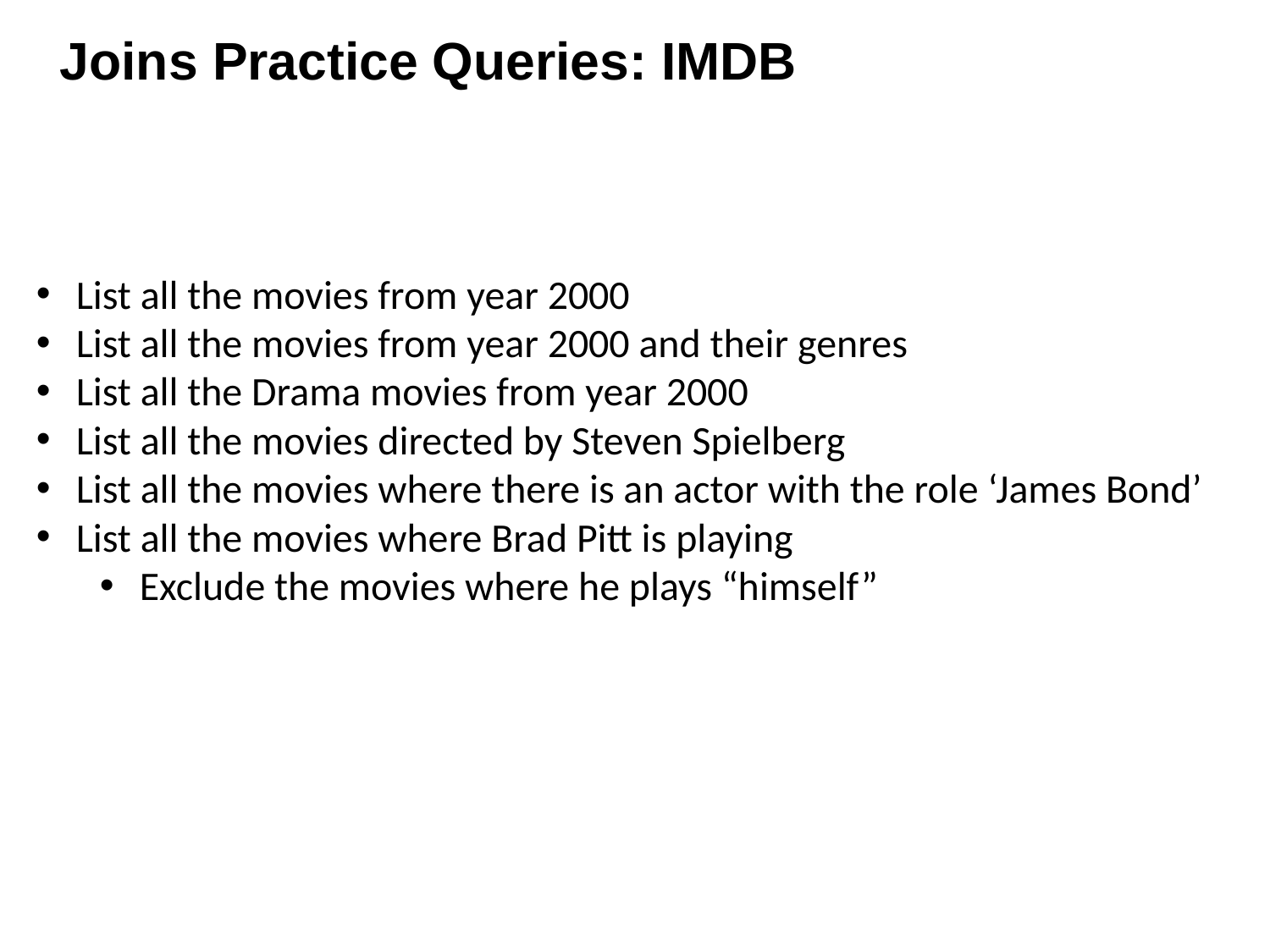

Joins Practice Queries: IMDB
List all the movies from year 2000
List all the movies from year 2000 and their genres
List all the Drama movies from year 2000
List all the movies directed by Steven Spielberg
List all the movies where there is an actor with the role ‘James Bond’
List all the movies where Brad Pitt is playing
Exclude the movies where he plays “himself”